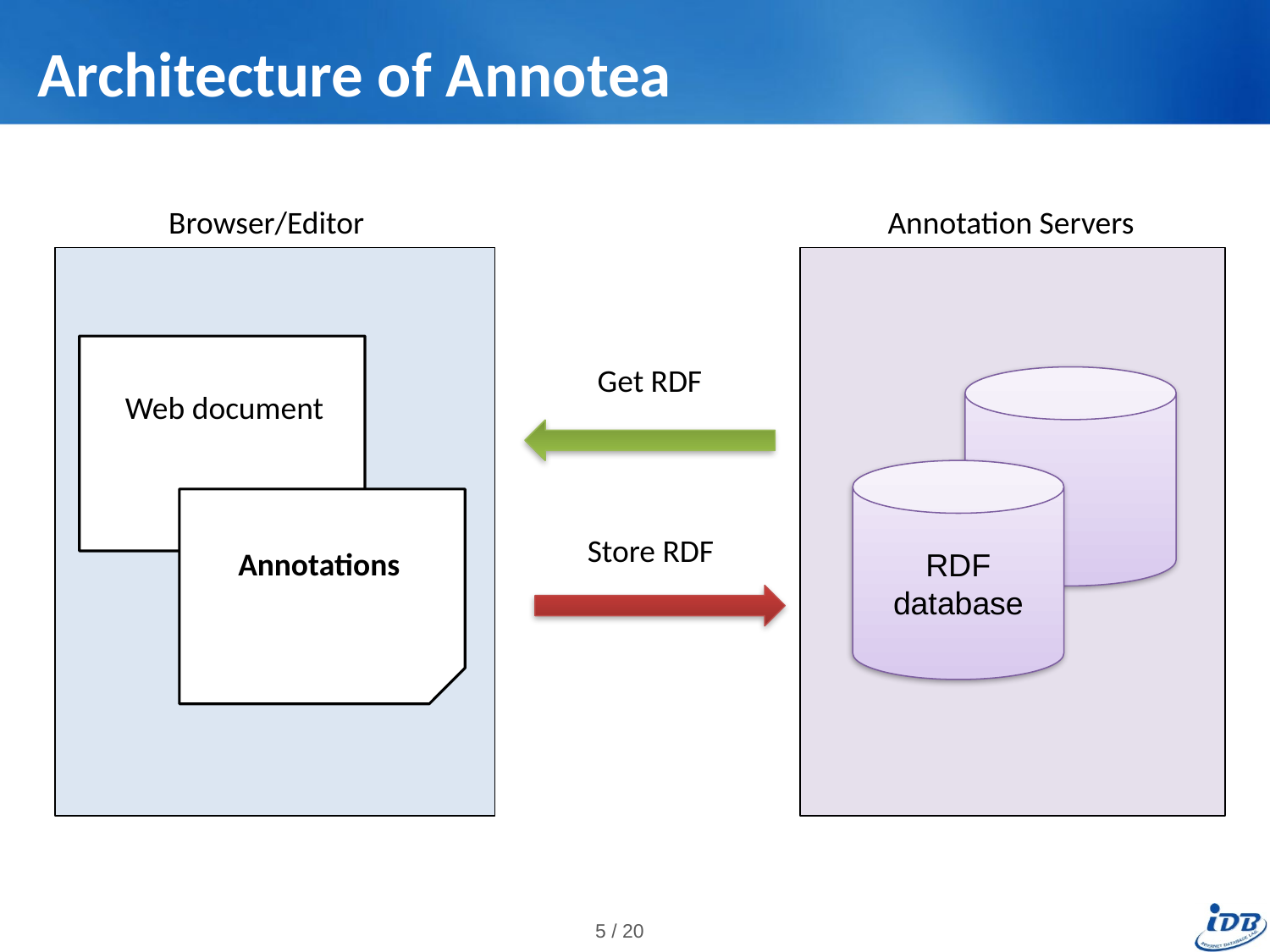

# Architecture of Annotea
Browser/Editor
Annotation Servers

Get RDF

Web document

RDF database
Store RDF
Annotations